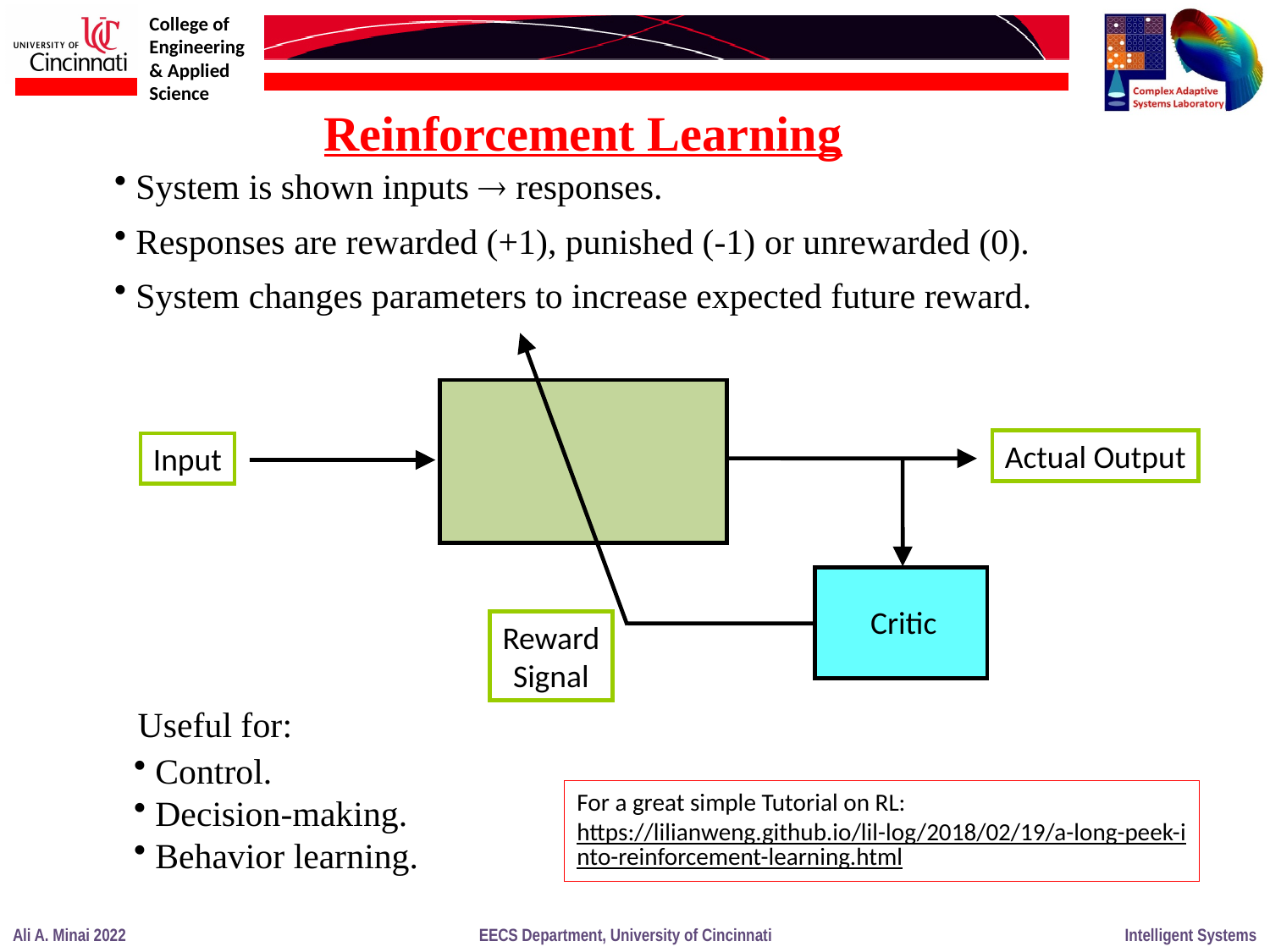

Reinforcement Learning
 System is shown inputs → responses.
 Responses are rewarded (+1), punished (-1) or unrewarded (0).
 System changes parameters to increase expected future reward.

Actual Output
Input

Critic
Reward
Signal

Useful for:
 Control.
 Decision-making.
 Behavior learning.
For a great simple Tutorial on RL:
https://lilianweng.github.io/lil-log/2018/02/19/a-long-peek-into-reinforcement-learning.html